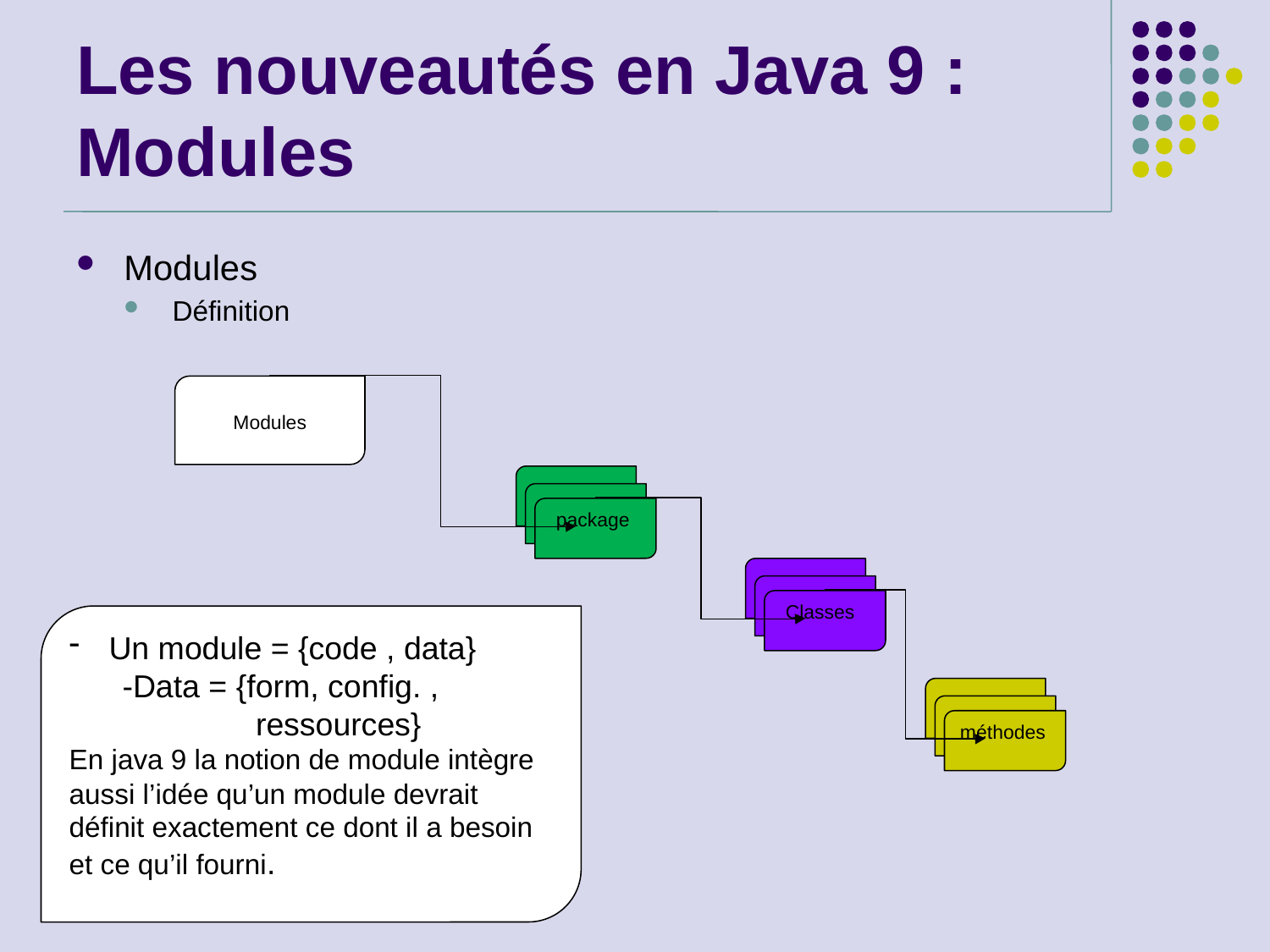

# Les nouveautés en Java 9 : Modules
Modules
Définition

Modules

 package

 Classes
Un module = {code , data}
      -Data = {form, config. ,
                     ressources}
En java 9 la notion de module intègre aussi l’idée qu’un module devrait définit exactement ce dont il a besoin et ce qu’il fourni.

méthodes